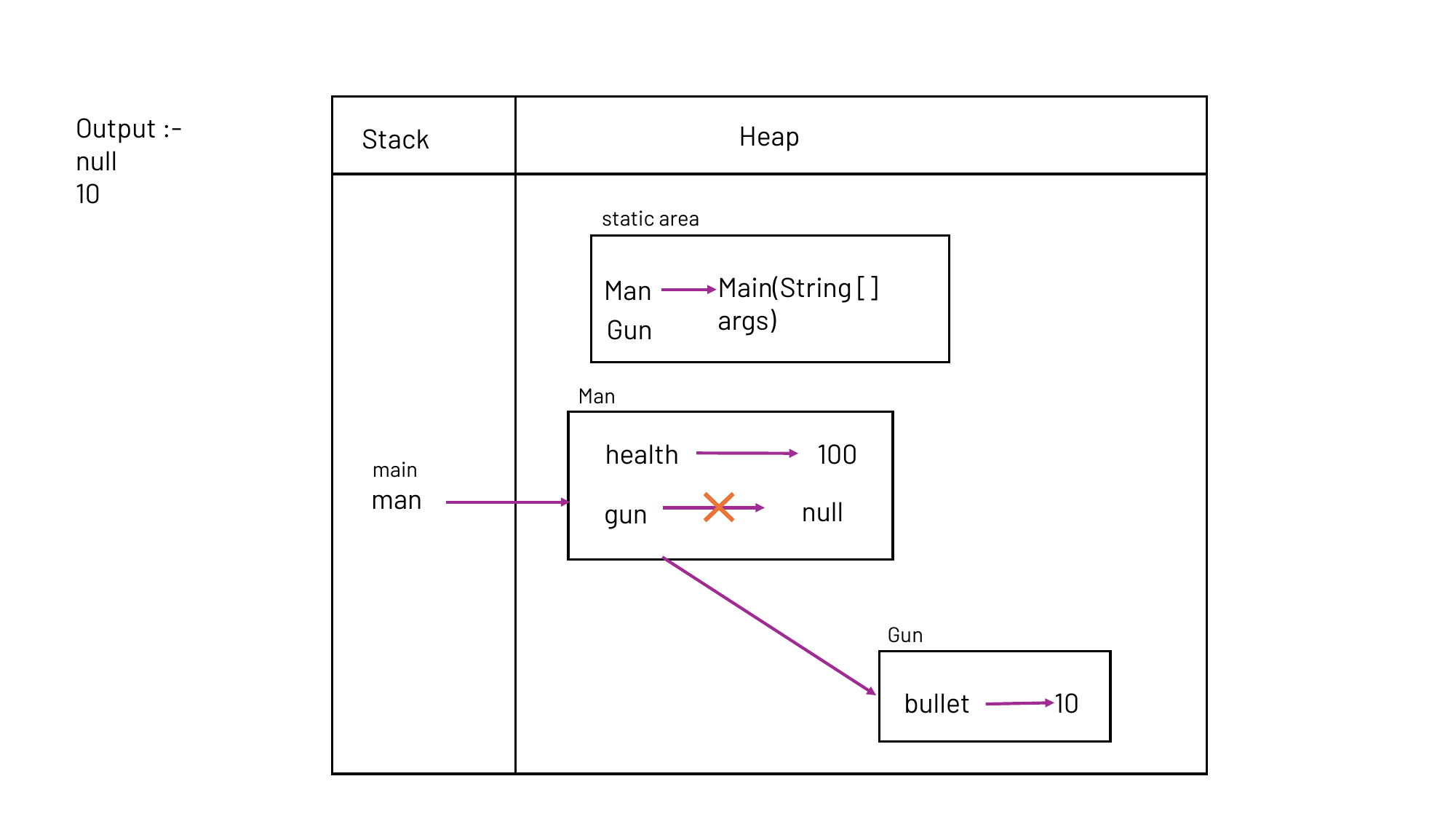

Heap
Output :-
null
10

Stack
static area

Main(String [] args)
Man
Gun
Man

health
100
main
man

null
gun
Gun

bullet
10